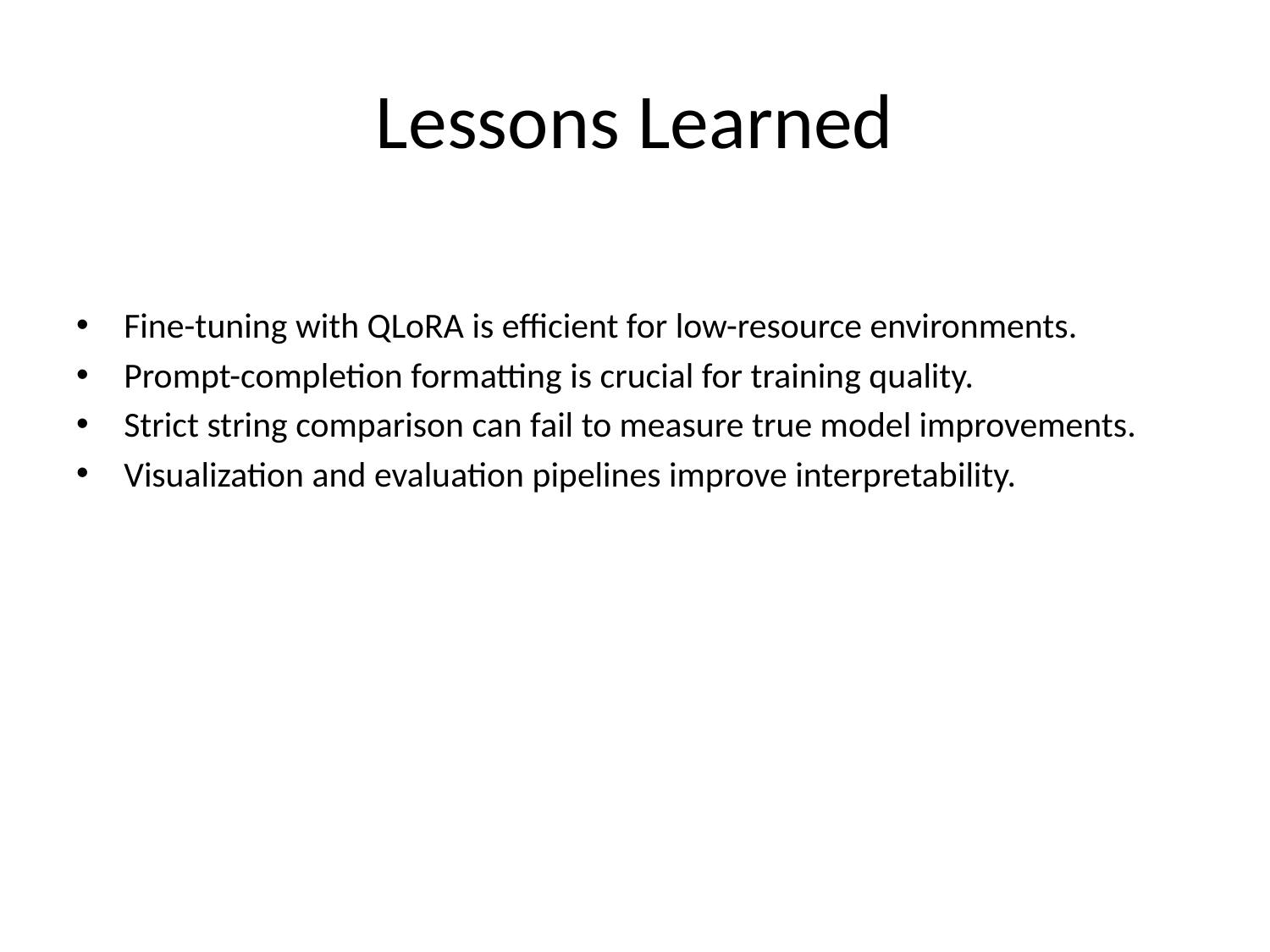

# Lessons Learned

Fine-tuning with QLoRA is efficient for low-resource environments.
Prompt-completion formatting is crucial for training quality.
Strict string comparison can fail to measure true model improvements.
Visualization and evaluation pipelines improve interpretability.